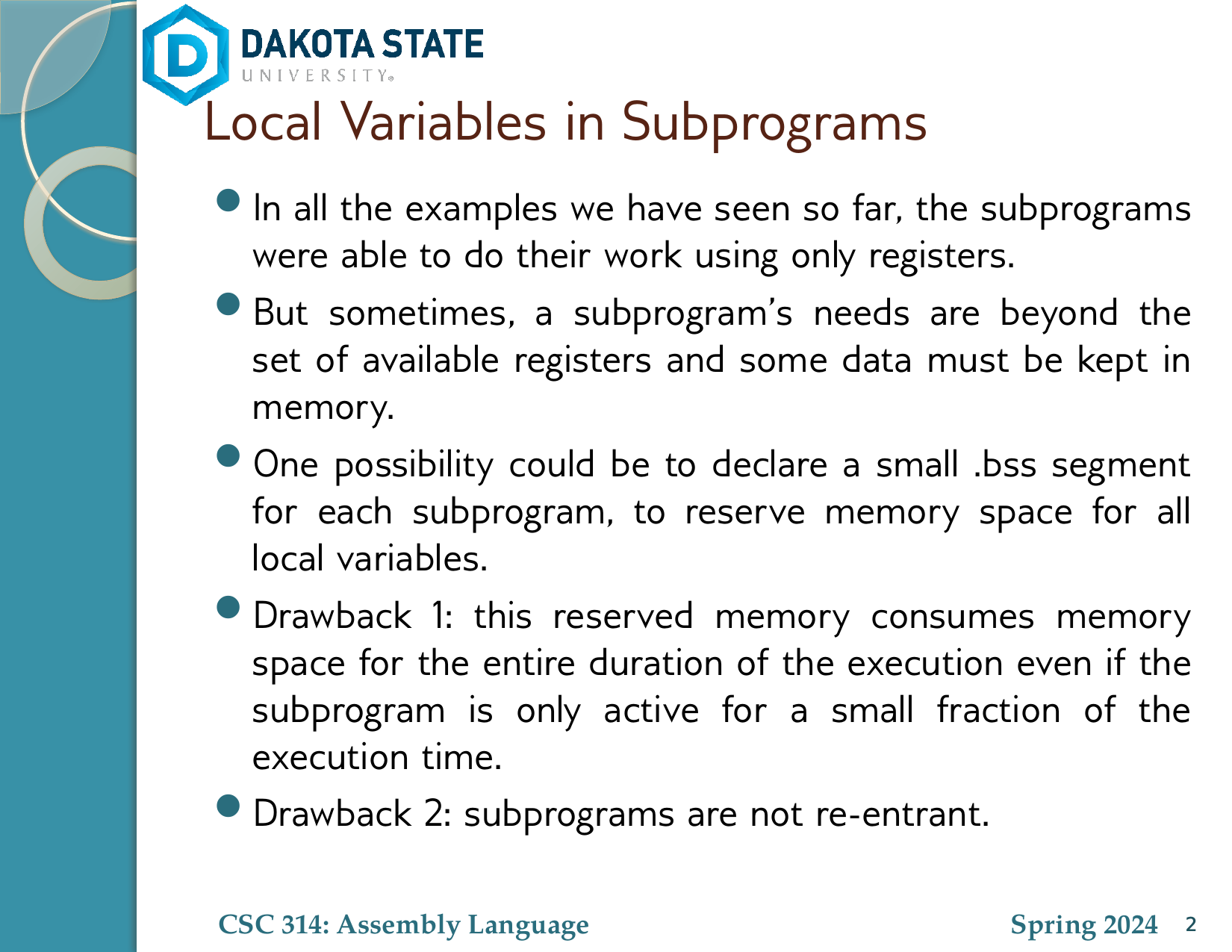

# Local Variables in Subprograms
In all the examples we have seen so far, the subprograms were able to do their work using only registers.
But sometimes, a subprogram’s needs are beyond the set of available registers and some data must be kept in memory.
One possibility could be to declare a small .bss segment for each subprogram, to reserve memory space for all local variables.
Drawback 1: this reserved memory consumes memory space for the entire duration of the execution even if the subprogram is only active for a small fraction of the execution time.
Drawback 2: subprograms are not re-entrant.
2